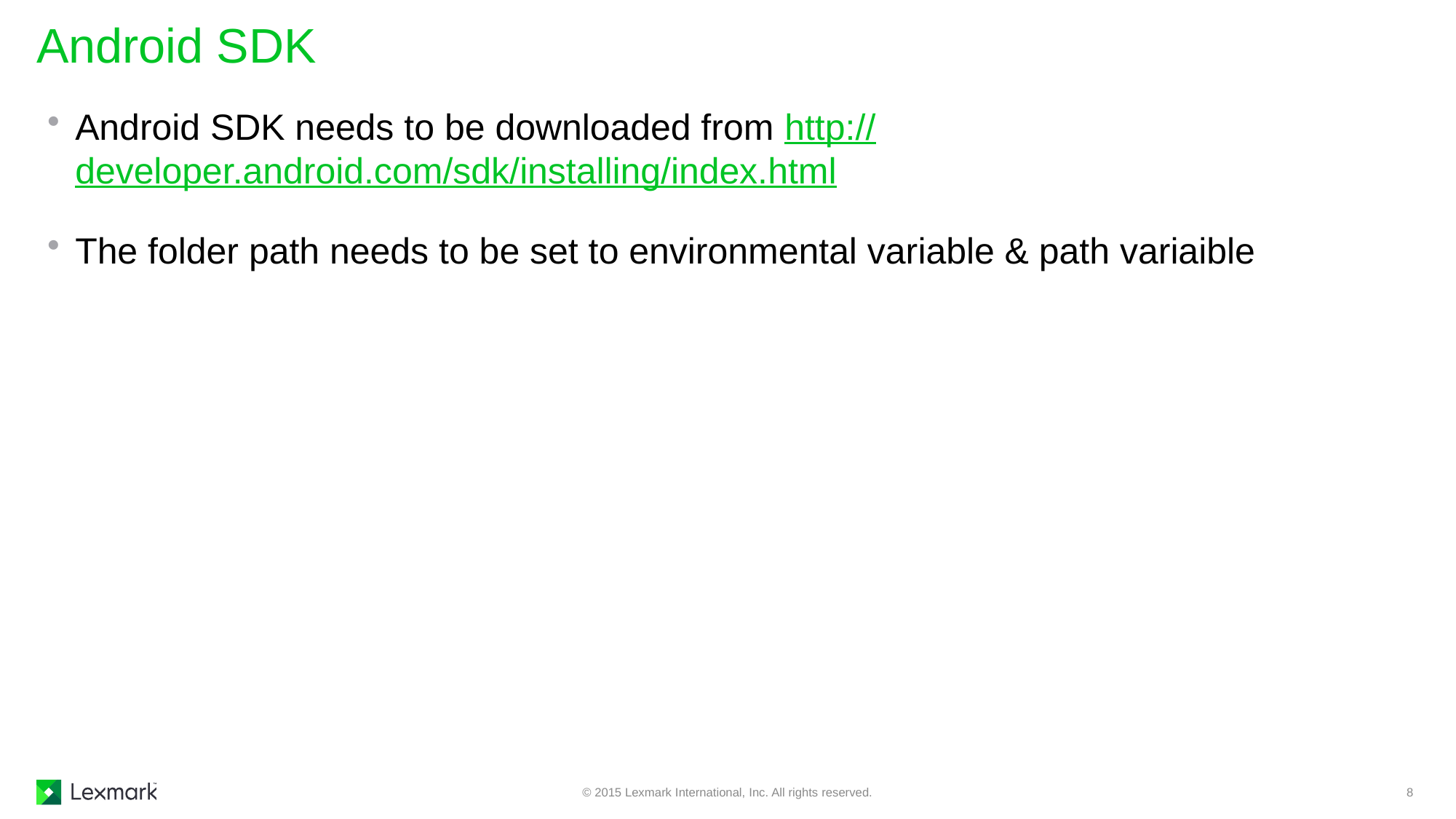

# Android SDK
Android SDK needs to be downloaded from http://developer.android.com/sdk/installing/index.html
The folder path needs to be set to environmental variable & path variaible

© 2015 Lexmark International, Inc. All rights reserved.
8